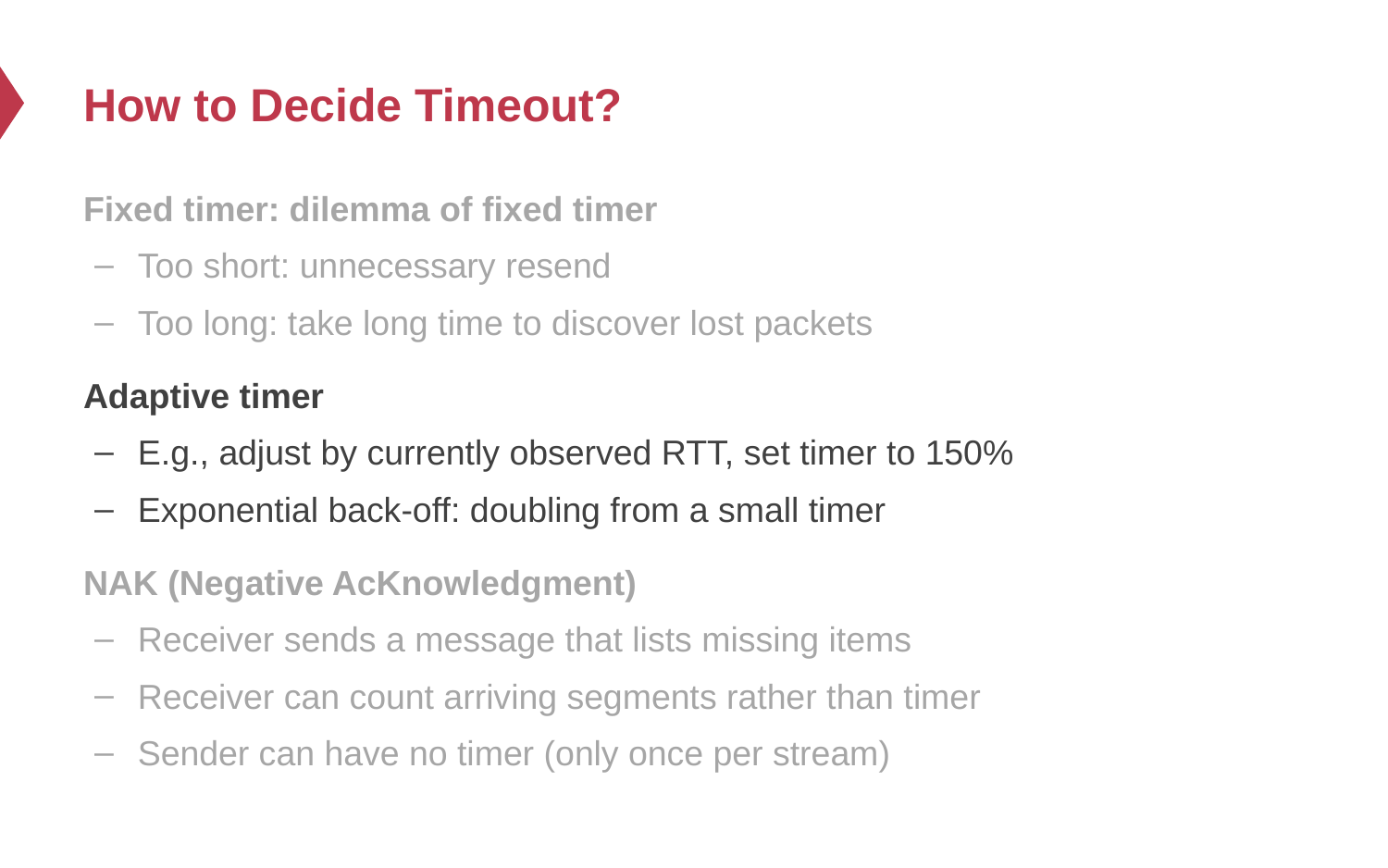

# How to Decide Timeout?
Fixed timer: dilemma of fixed timer
Too short: unnecessary resend
Too long: take long time to discover lost packets
Adaptive timer
E.g., adjust by currently observed RTT, set timer to 150%
Exponential back-off: doubling from a small timer
NAK (Negative AcKnowledgment)
Receiver sends a message that lists missing items
Receiver can count arriving segments rather than timer
Sender can have no timer (only once per stream)

49